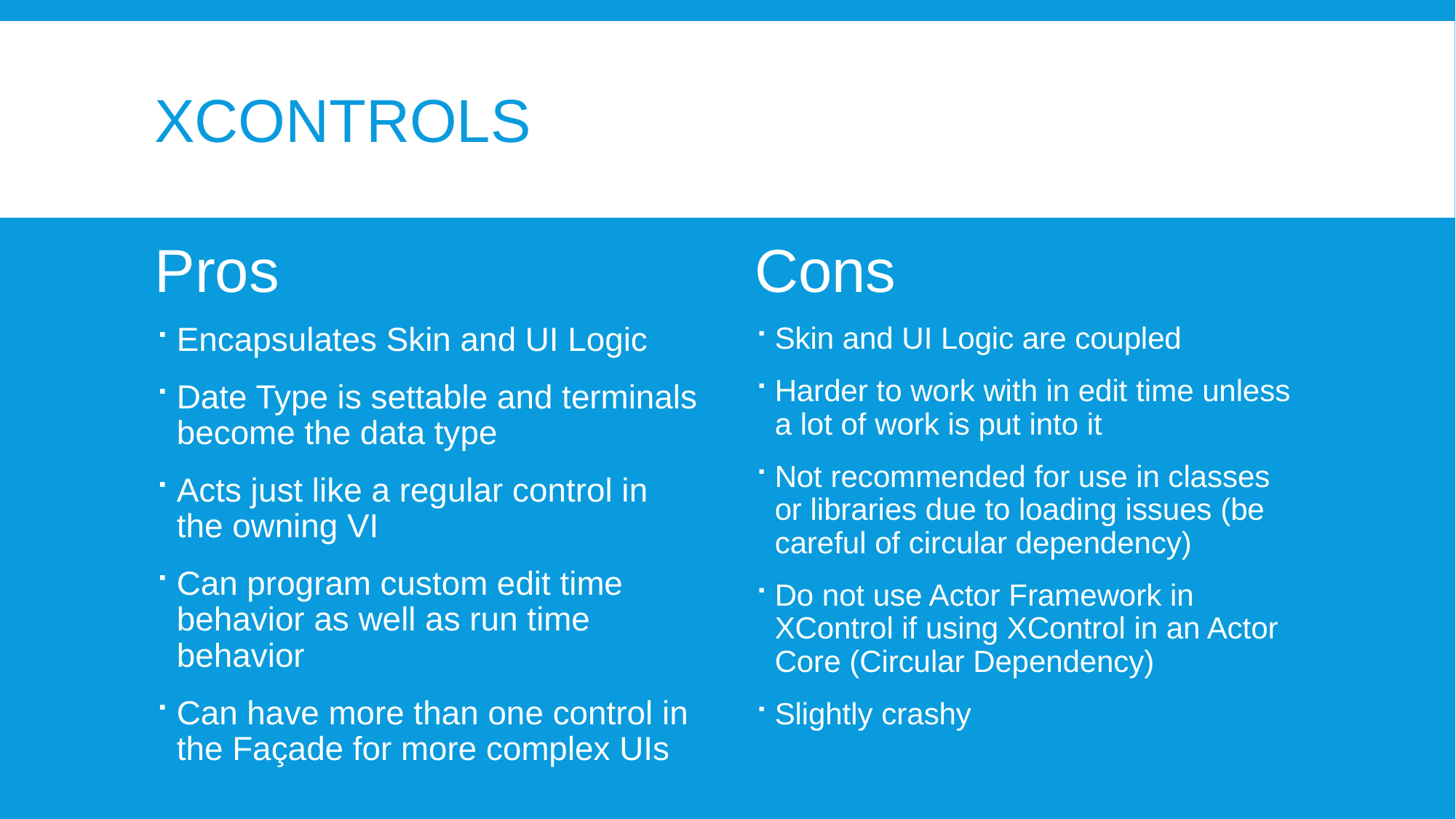

# XControls
Pros
Cons
Skin and UI Logic are coupled
Harder to work with in edit time unless a lot of work is put into it
Not recommended for use in classes or libraries due to loading issues (be careful of circular dependency)
Do not use Actor Framework in XControl if using XControl in an Actor Core (Circular Dependency)
Slightly crashy

Encapsulates Skin and UI Logic
Date Type is settable and terminals become the data type
Acts just like a regular control in the owning VI
Can program custom edit time behavior as well as run time behavior
Can have more than one control in the Façade for more complex UIs